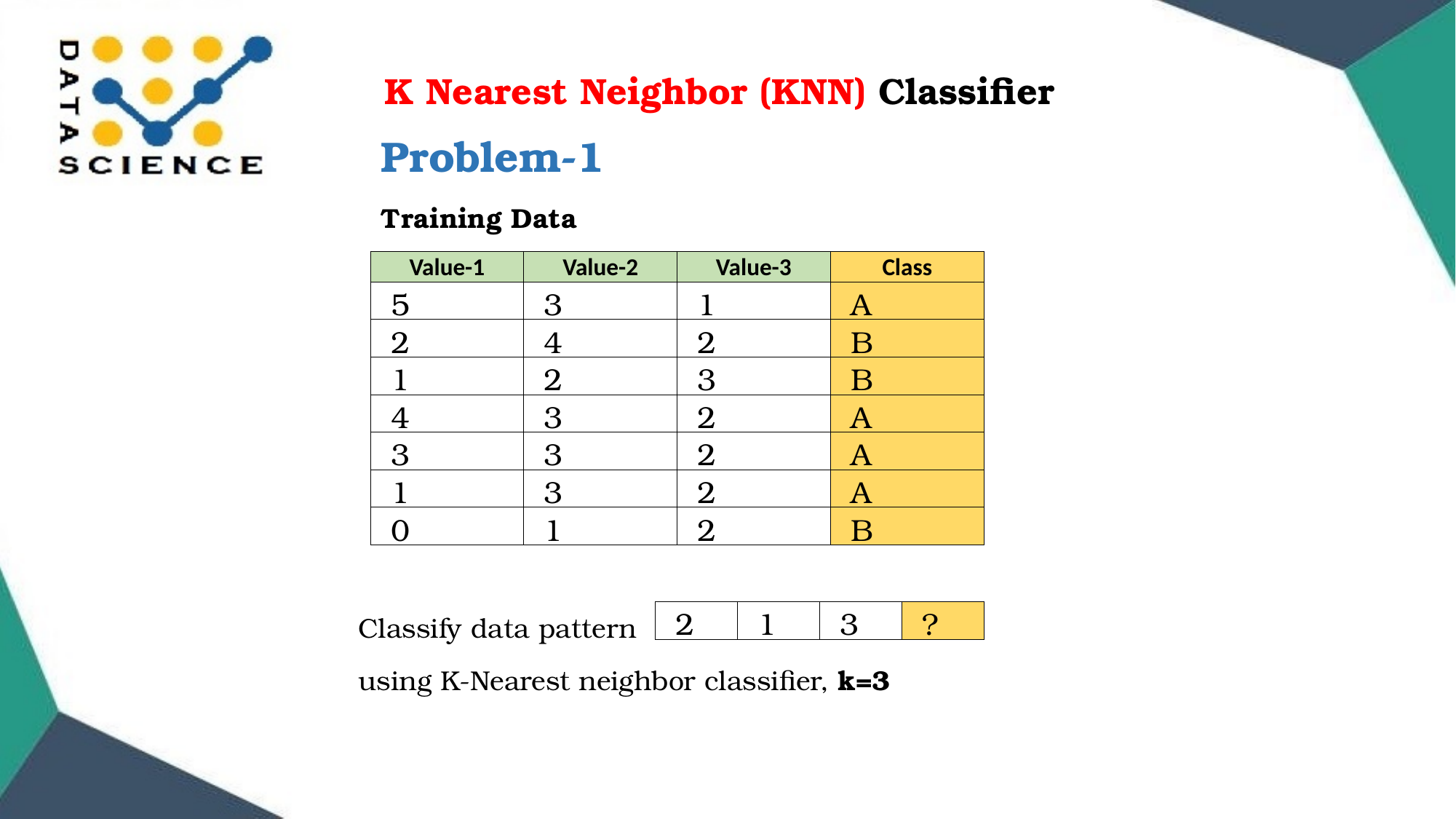

K Nearest Neighbor (KNN) Classifier
Problem-1
Training Data
| Value-1 | Value-2 | Value-3 | Class |
| --- | --- | --- | --- |
| 5 | 3 | 1 | A |
| 2 | 4 | 2 | B |
| 1 | 2 | 3 | B |
| 4 | 3 | 2 | A |
| 3 | 3 | 2 | A |
| 1 | 3 | 2 | A |
| 0 | 1 | 2 | B |
Classify data pattern
using K-Nearest neighbor classifier, k=3
| 2 | 1 | 3 | ? |
| --- | --- | --- | --- |